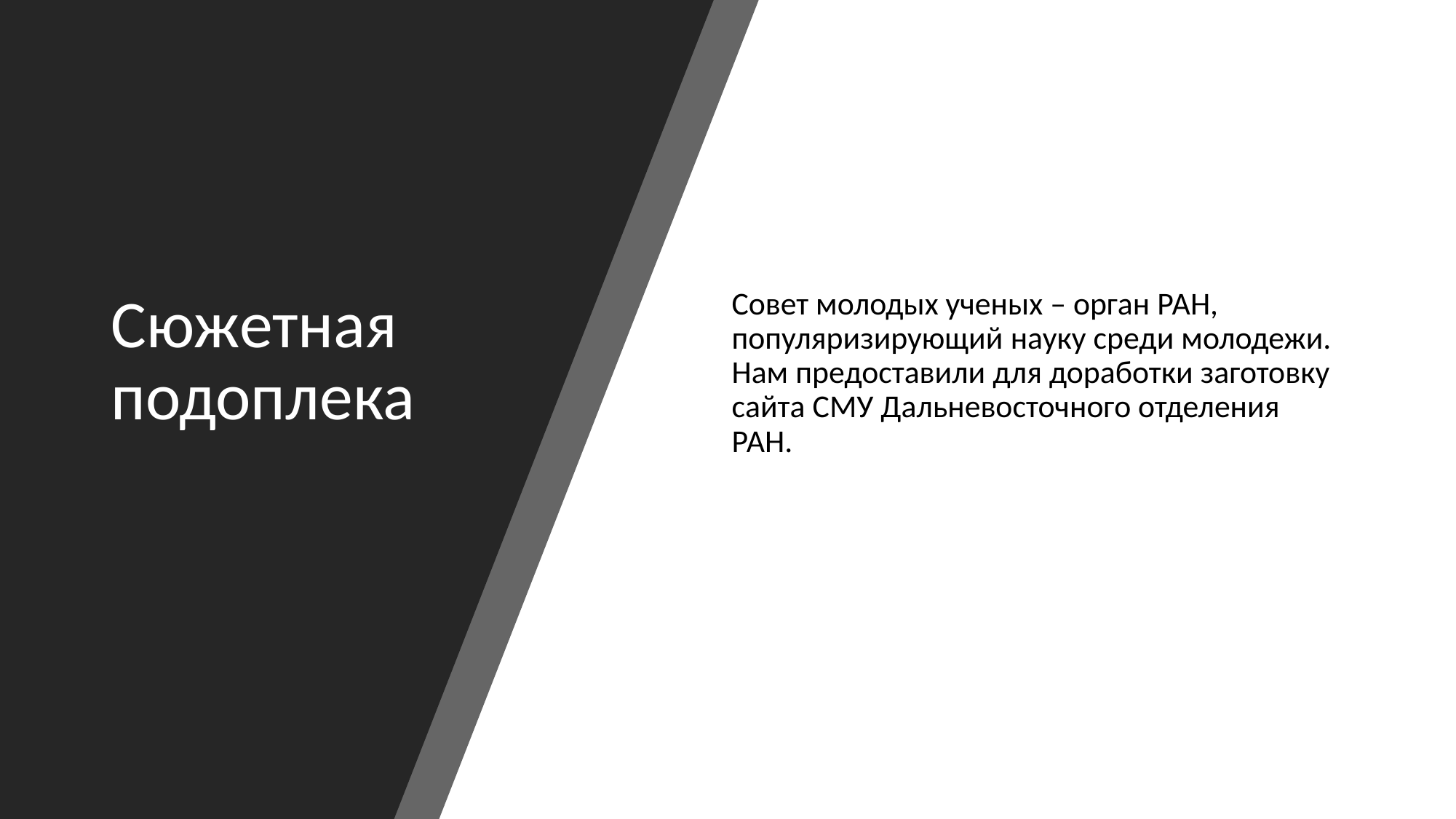

# Сюжетная подоплека
Совет молодых ученых – орган РАН, популяризирующий науку среди молодежи. Нам предоставили для доработки заготовку сайта СМУ Дальневосточного отделения РАН.